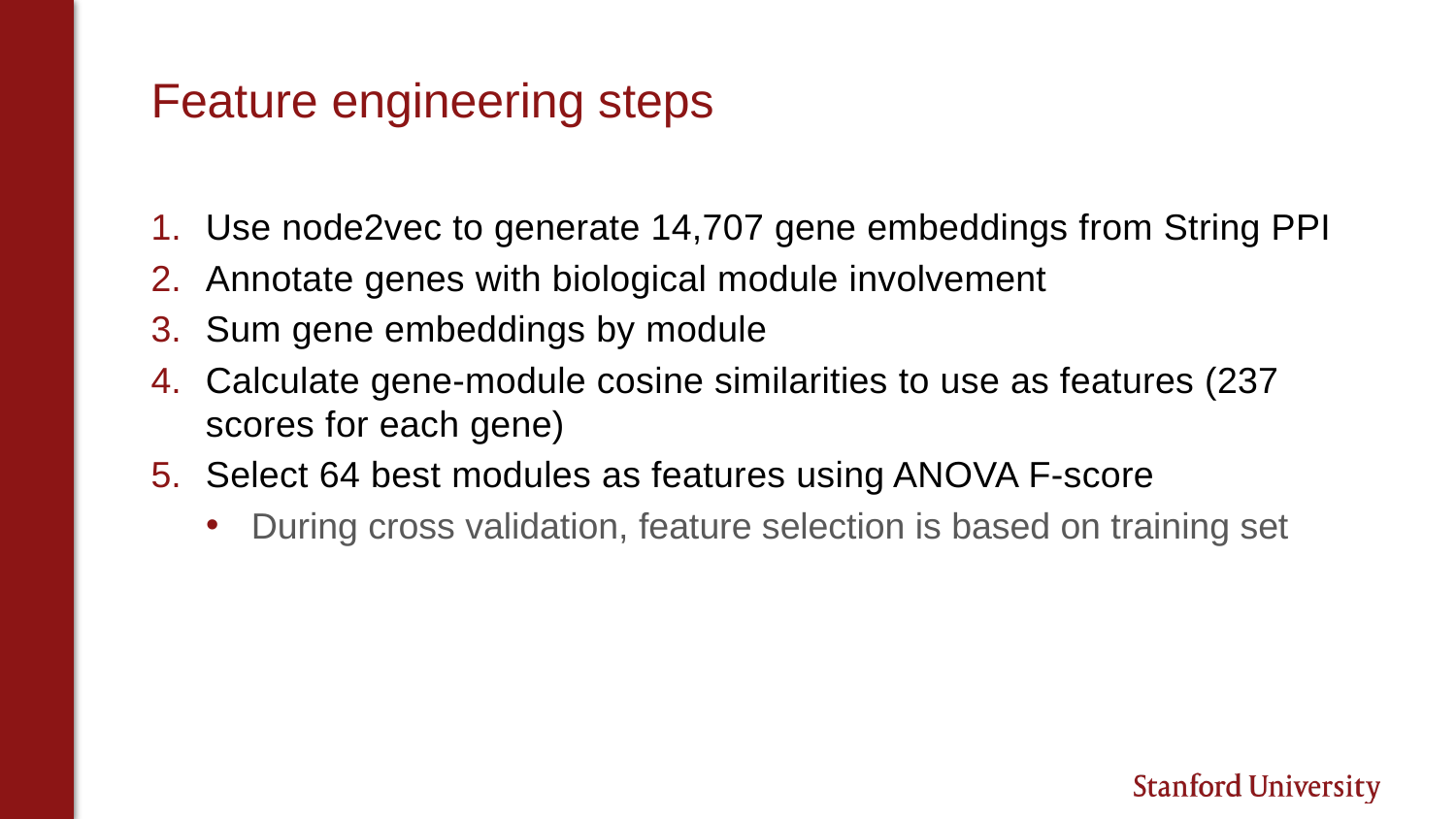

# Feature engineering steps
Use node2vec to generate 14,707 gene embeddings from String PPI
Annotate genes with biological module involvement
Sum gene embeddings by module
Calculate gene-module cosine similarities to use as features (237 scores for each gene)
Select 64 best modules as features using ANOVA F-score
During cross validation, feature selection is based on training set